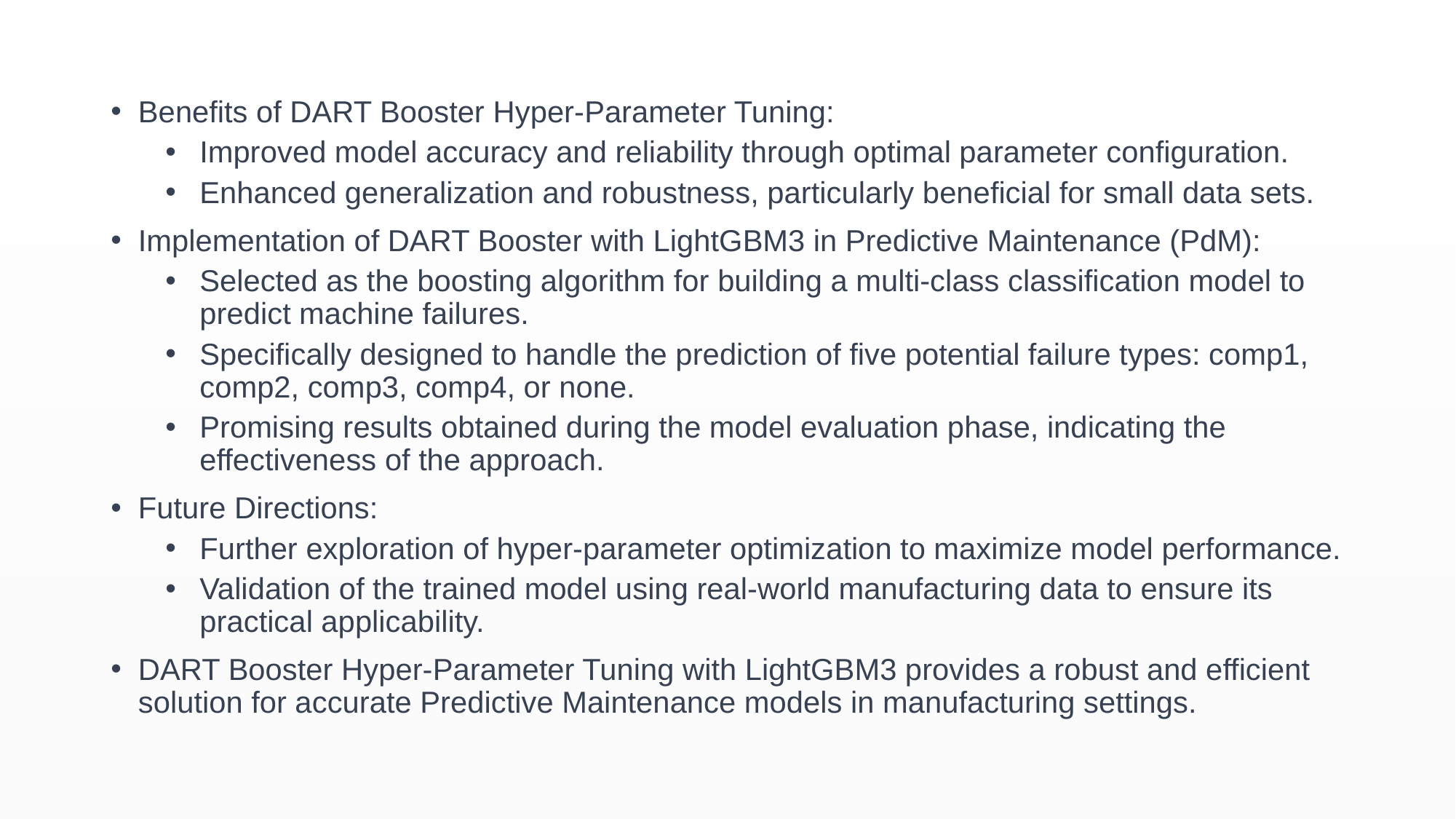

Benefits of DART Booster Hyper-Parameter Tuning:
Improved model accuracy and reliability through optimal parameter configuration.
Enhanced generalization and robustness, particularly beneficial for small data sets.
Implementation of DART Booster with LightGBM3 in Predictive Maintenance (PdM):
Selected as the boosting algorithm for building a multi-class classification model to predict machine failures.
Specifically designed to handle the prediction of five potential failure types: comp1, comp2, comp3, comp4, or none.
Promising results obtained during the model evaluation phase, indicating the effectiveness of the approach.
Future Directions:
Further exploration of hyper-parameter optimization to maximize model performance.
Validation of the trained model using real-world manufacturing data to ensure its practical applicability.
DART Booster Hyper-Parameter Tuning with LightGBM3 provides a robust and efficient solution for accurate Predictive Maintenance models in manufacturing settings.